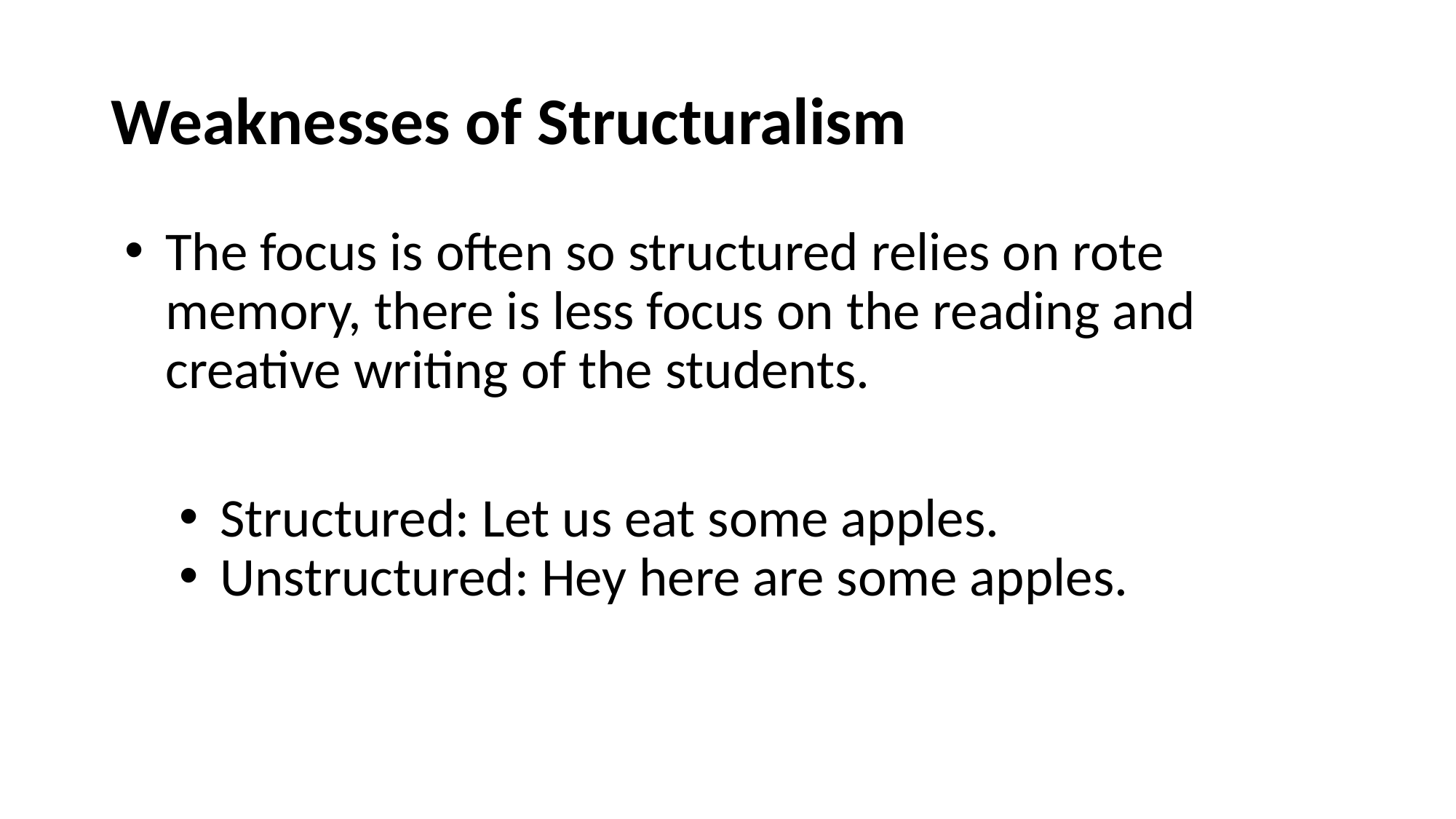

# Weaknesses of Structuralism
The focus is often so structured relies on rote memory, there is less focus on the reading and creative writing of the students.

Structured: Let us eat some apples.
Unstructured: Hey here are some apples.